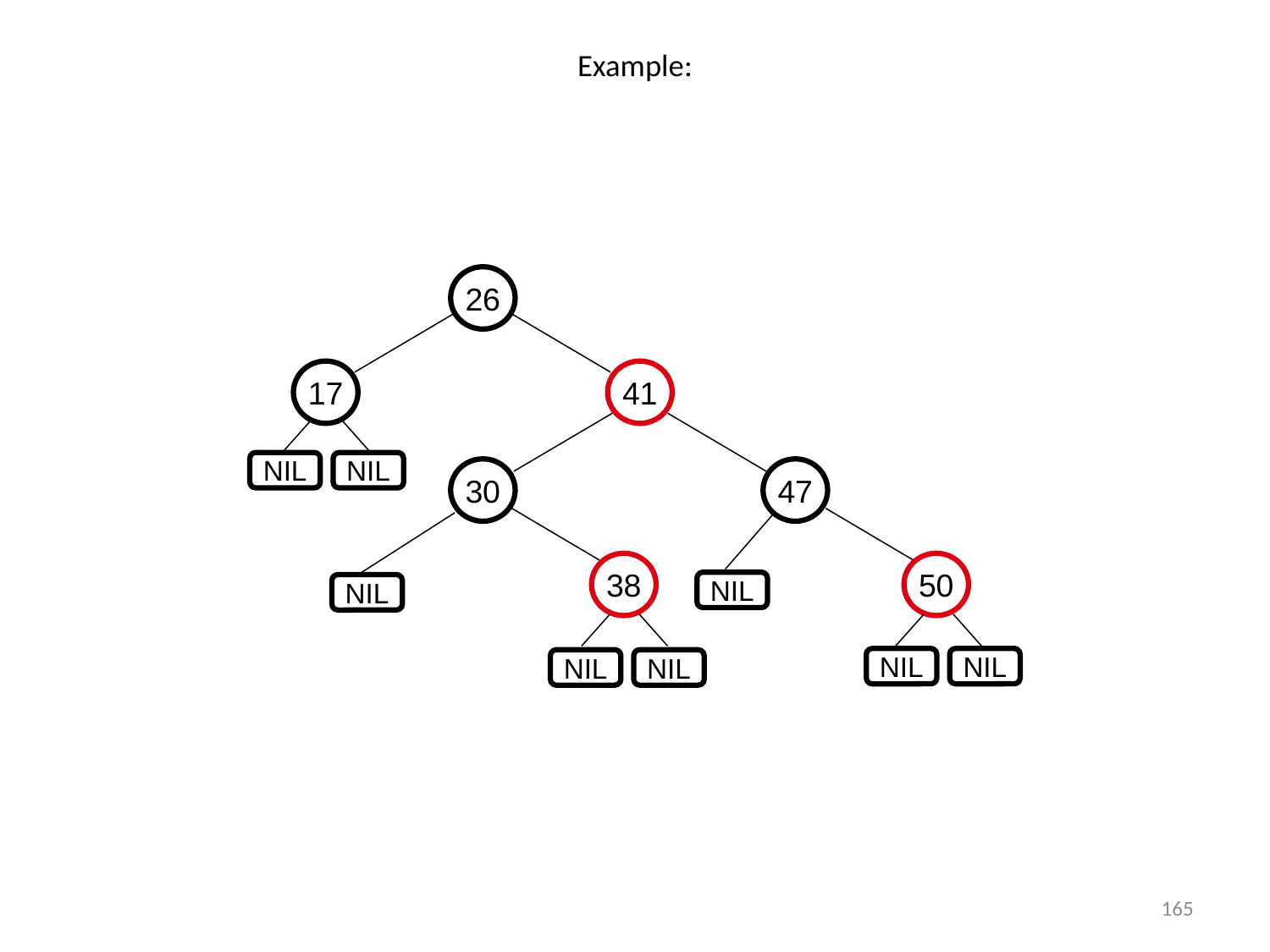

# Example:

26

17
41

NIL
NIL
30
47

38
50
NIL
NIL

NIL
NIL
NIL
NIL
165